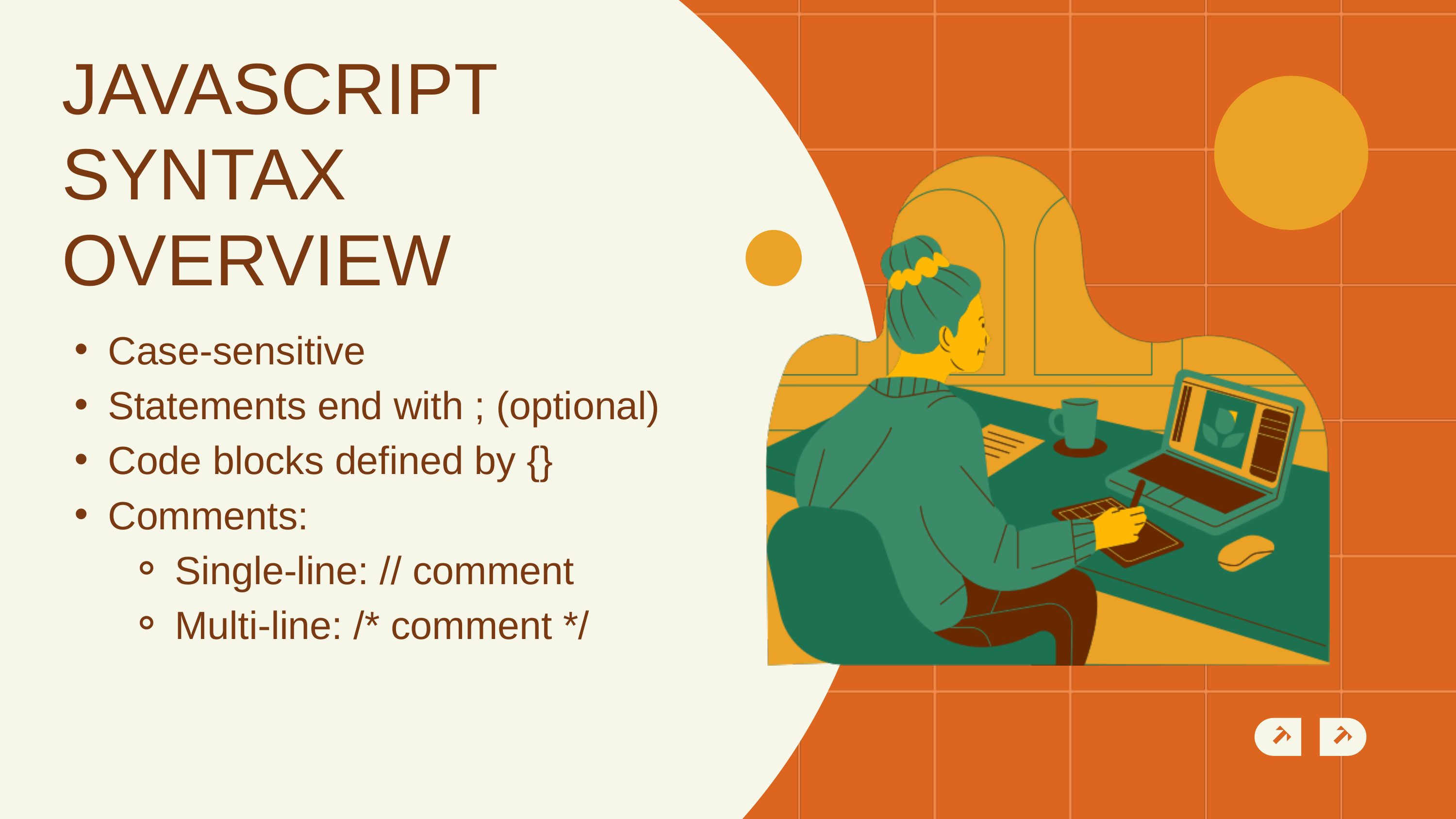

JAVASCRIPT SYNTAX OVERVIEW

Case-sensitive
Statements end with ; (optional)
Code blocks defined by {}
Comments:
Single-line: // comment
Multi-line: /* comment */